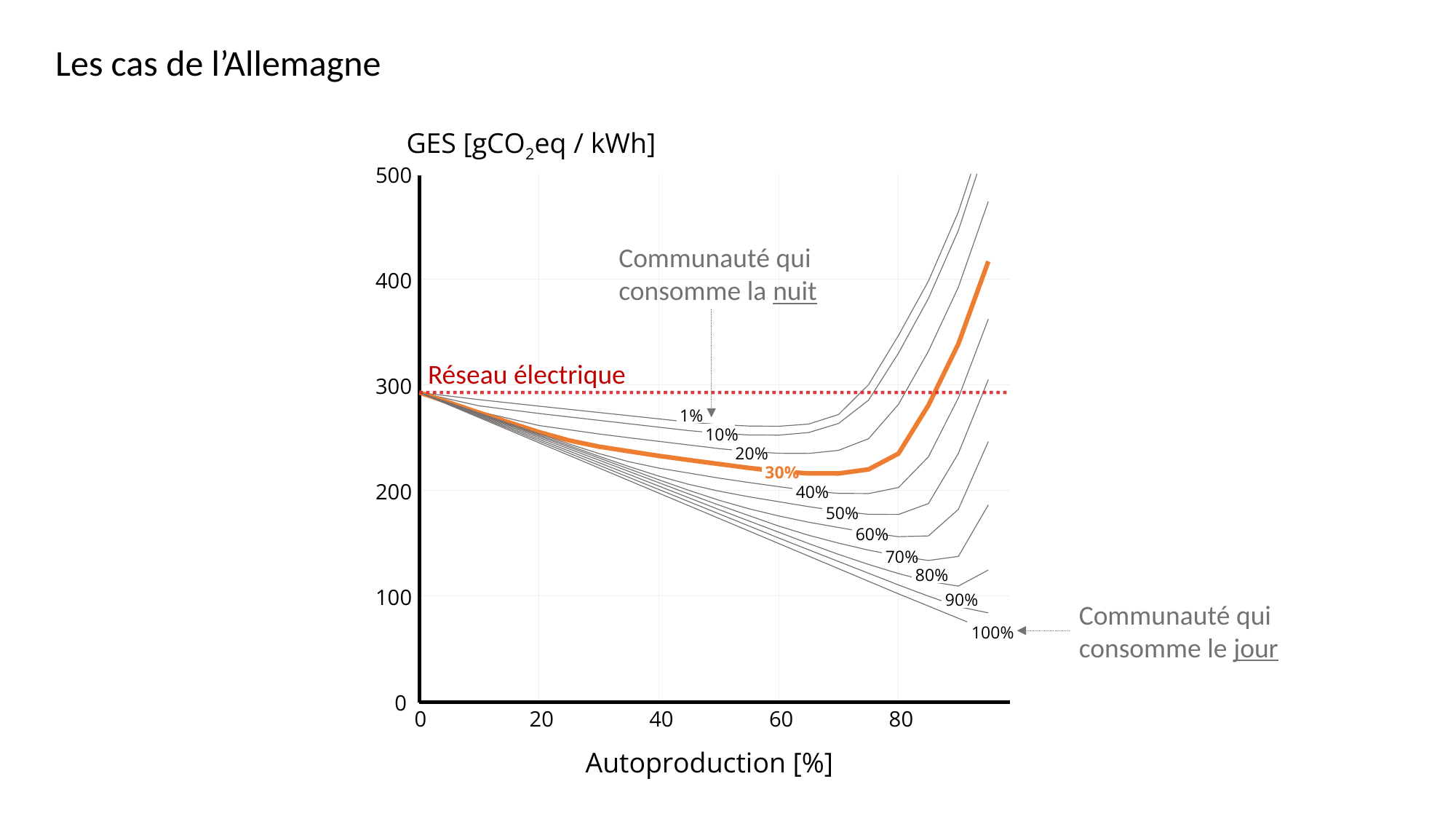

Les cas de l’Allemagne
GES [gCO​2​eq / kWh]

500
400
300
200
100
0

Communauté qui consomme la nuit
Réseau électrique

1%

10%

20%

30%

40%

50%

60%

70%

80%

90%

Communauté qui consomme le jour
100%

0
20
40
60
80

Autoproduction [%]